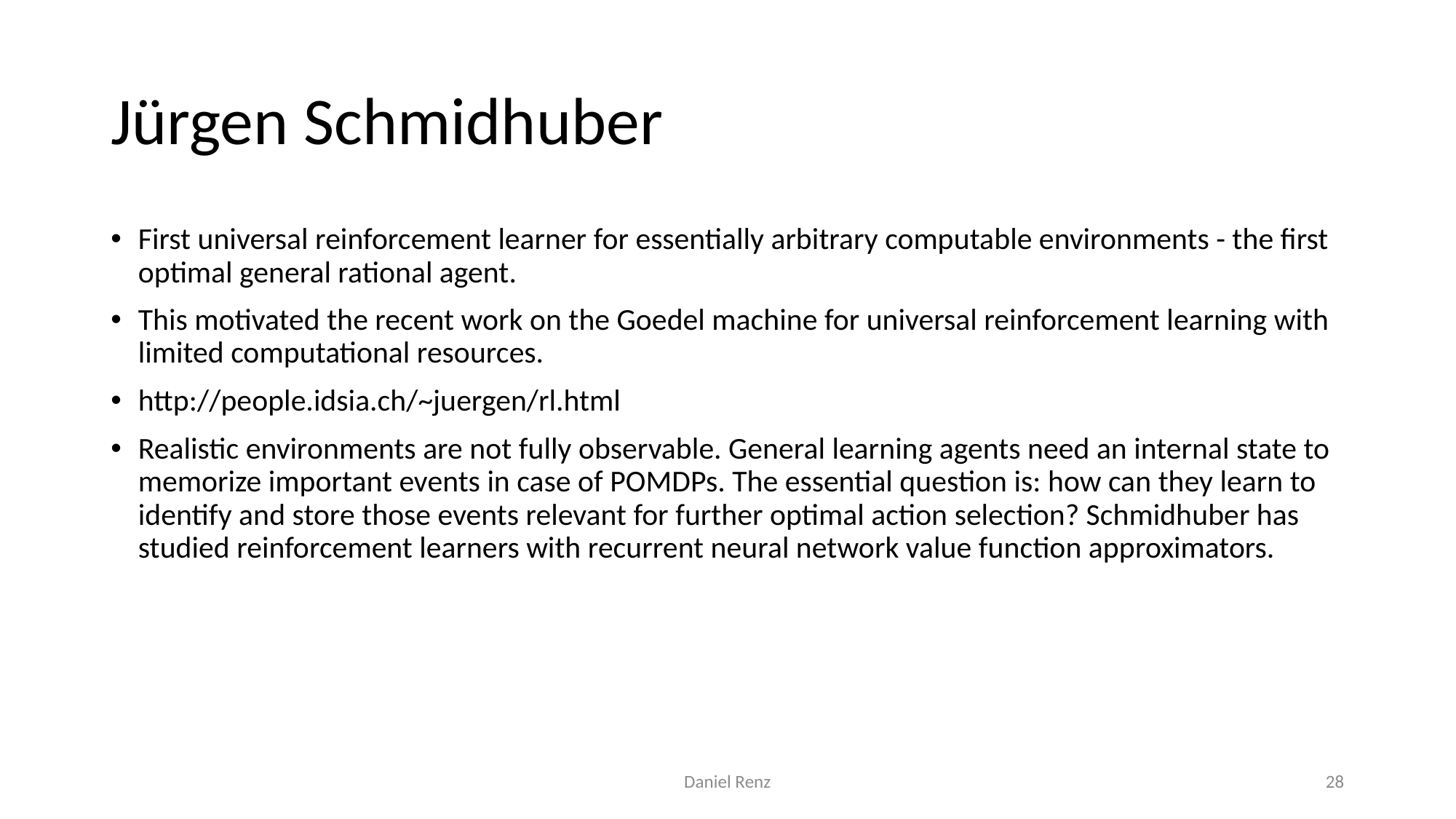

# Jürgen Schmidhuber
First universal reinforcement learner for essentially arbitrary computable environments - the first optimal general rational agent.
This motivated the recent work on the Goedel machine for universal reinforcement learning with limited computational resources.
http://people.idsia.ch/~juergen/rl.html
Realistic environments are not fully observable. General learning agents need an internal state to memorize important events in case of POMDPs. The essential question is: how can they learn to identify and store those events relevant for further optimal action selection? Schmidhuber has studied reinforcement learners with recurrent neural network value function approximators.
Daniel Renz
28